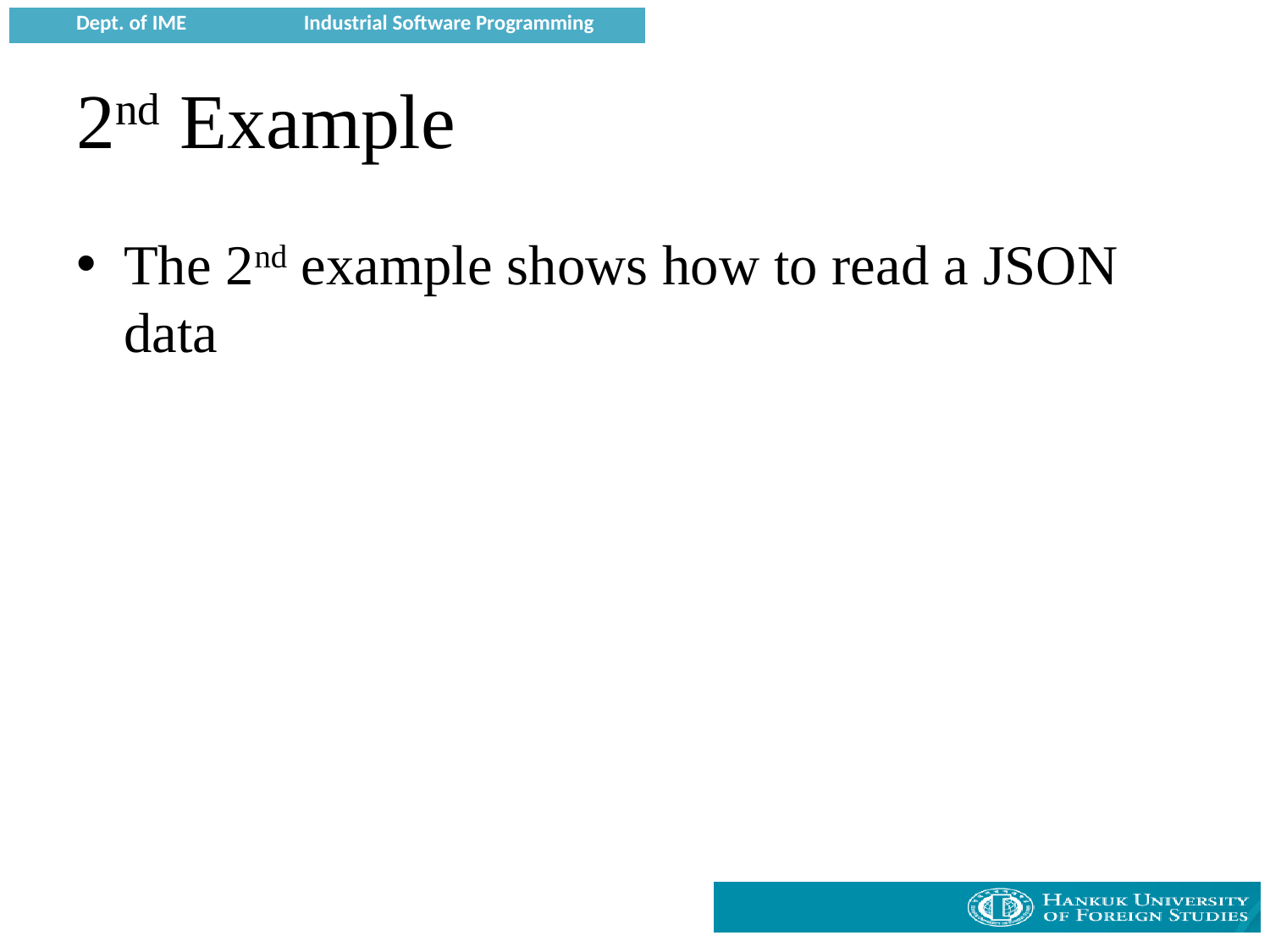

# 2nd Example
The 2nd example shows how to read a JSON data